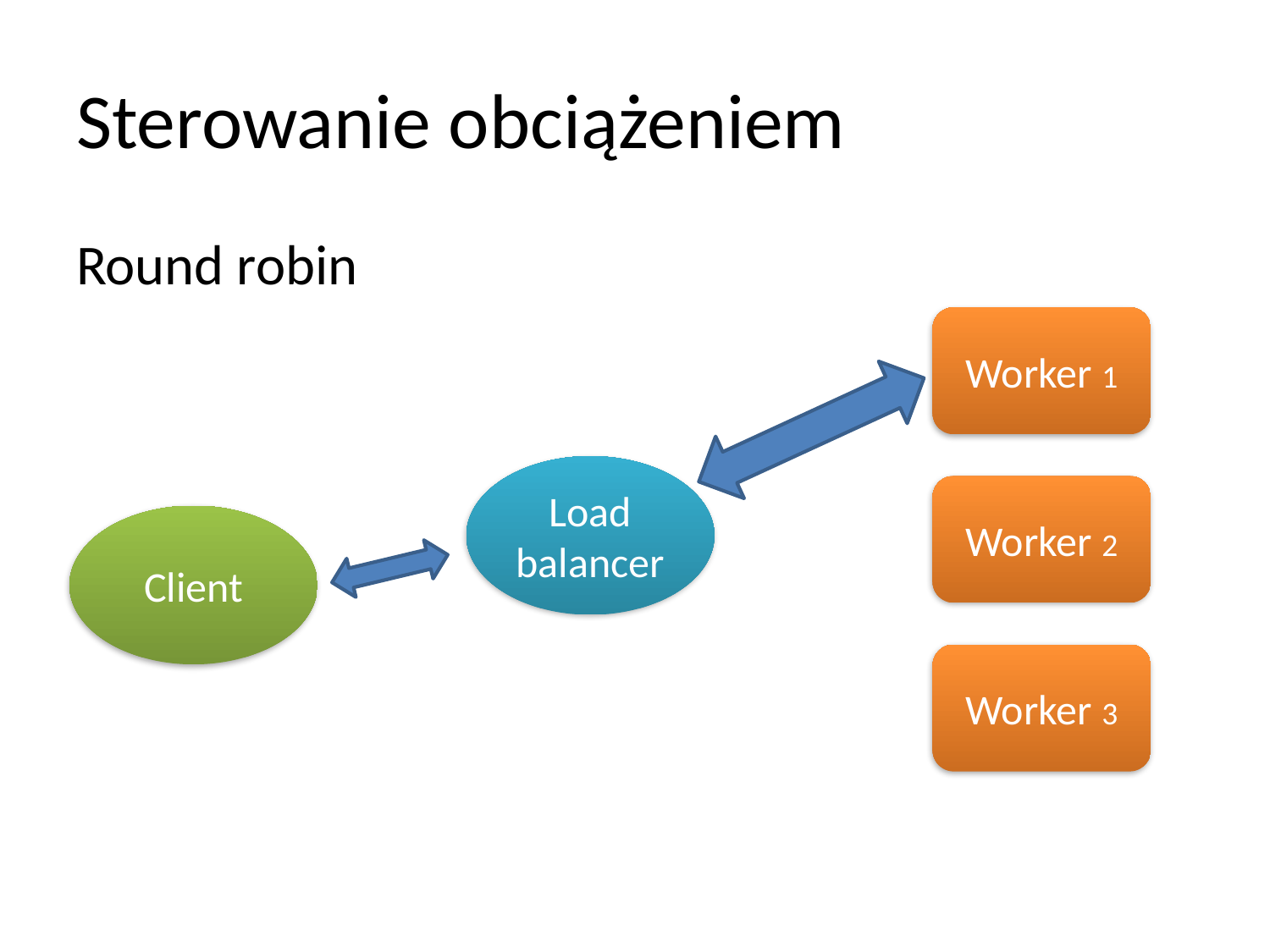

# Sterowanie obciążeniem
Round robin
Worker 1

Load balancer
Worker 2
Client

Worker 3